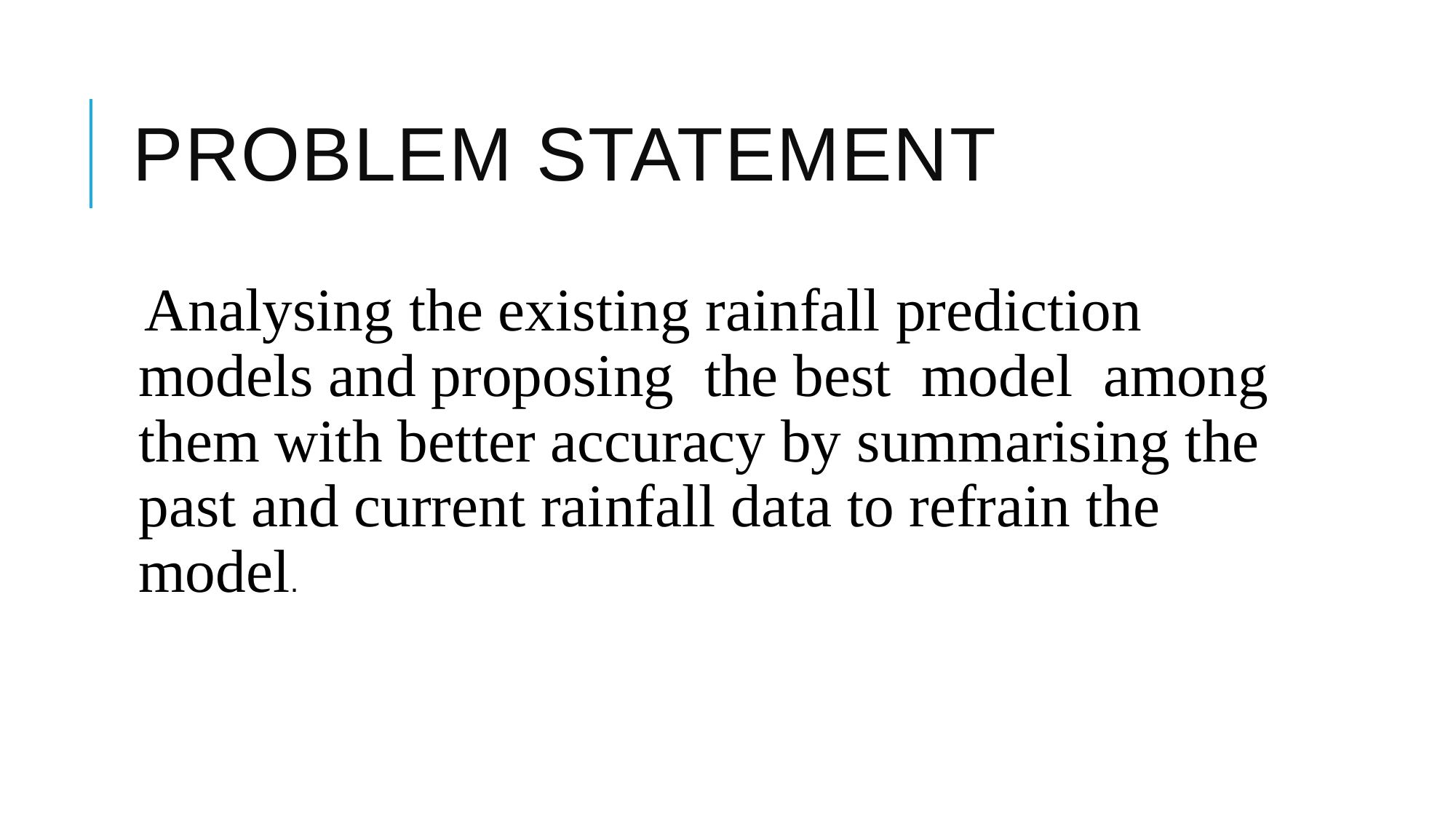

# Problem statement
Analysing the existing rainfall prediction models and proposing  the best  model  among them with better accuracy by summarising the past and current rainfall data to refrain the model.